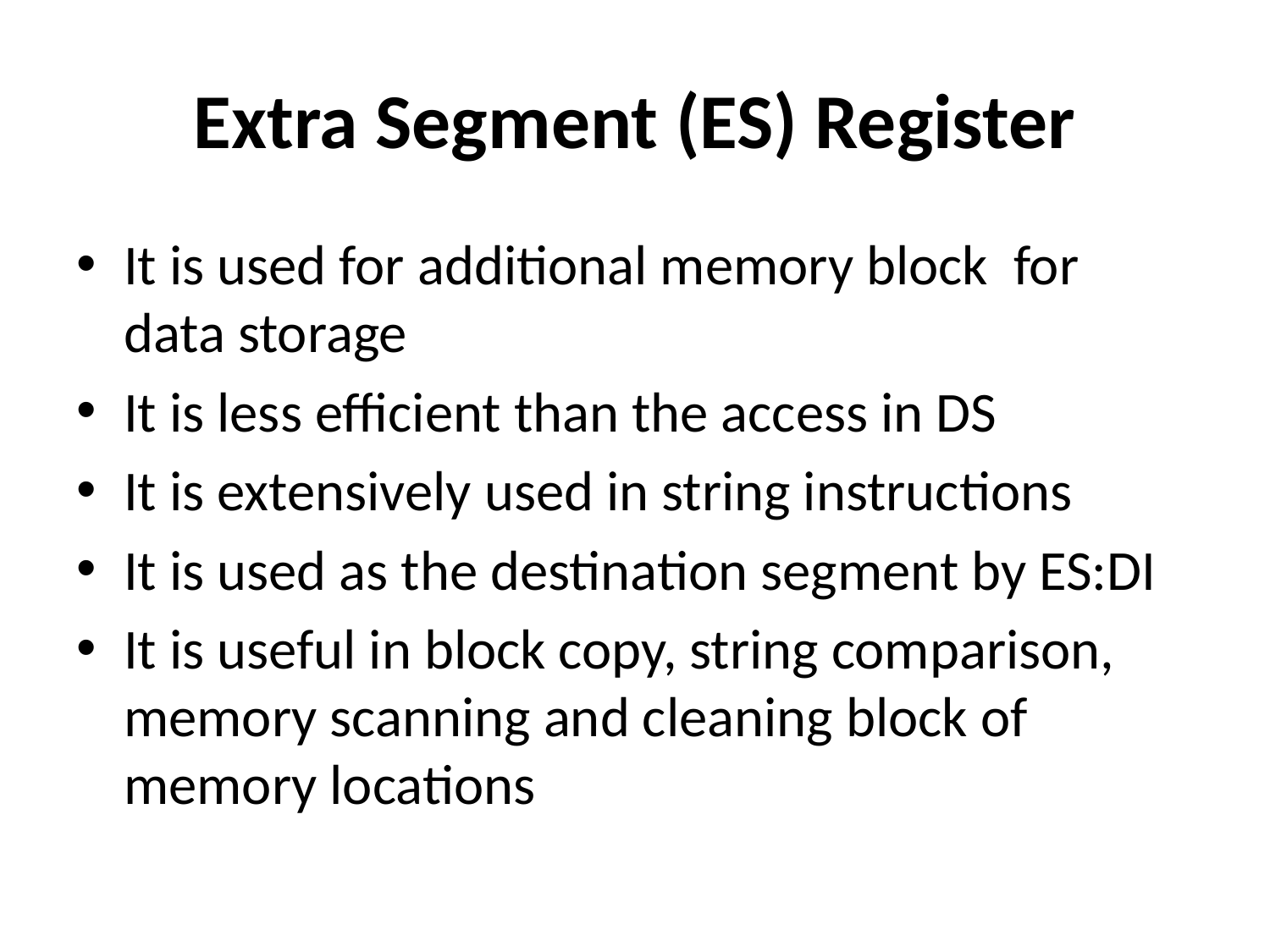

# Extra Segment (ES) Register
It is used for additional memory block  for data storage
It is less efficient than the access in DS
It is extensively used in string instructions
It is used as the destination segment by ES:DI
It is useful in block copy, string comparison, memory scanning and cleaning block of memory locations